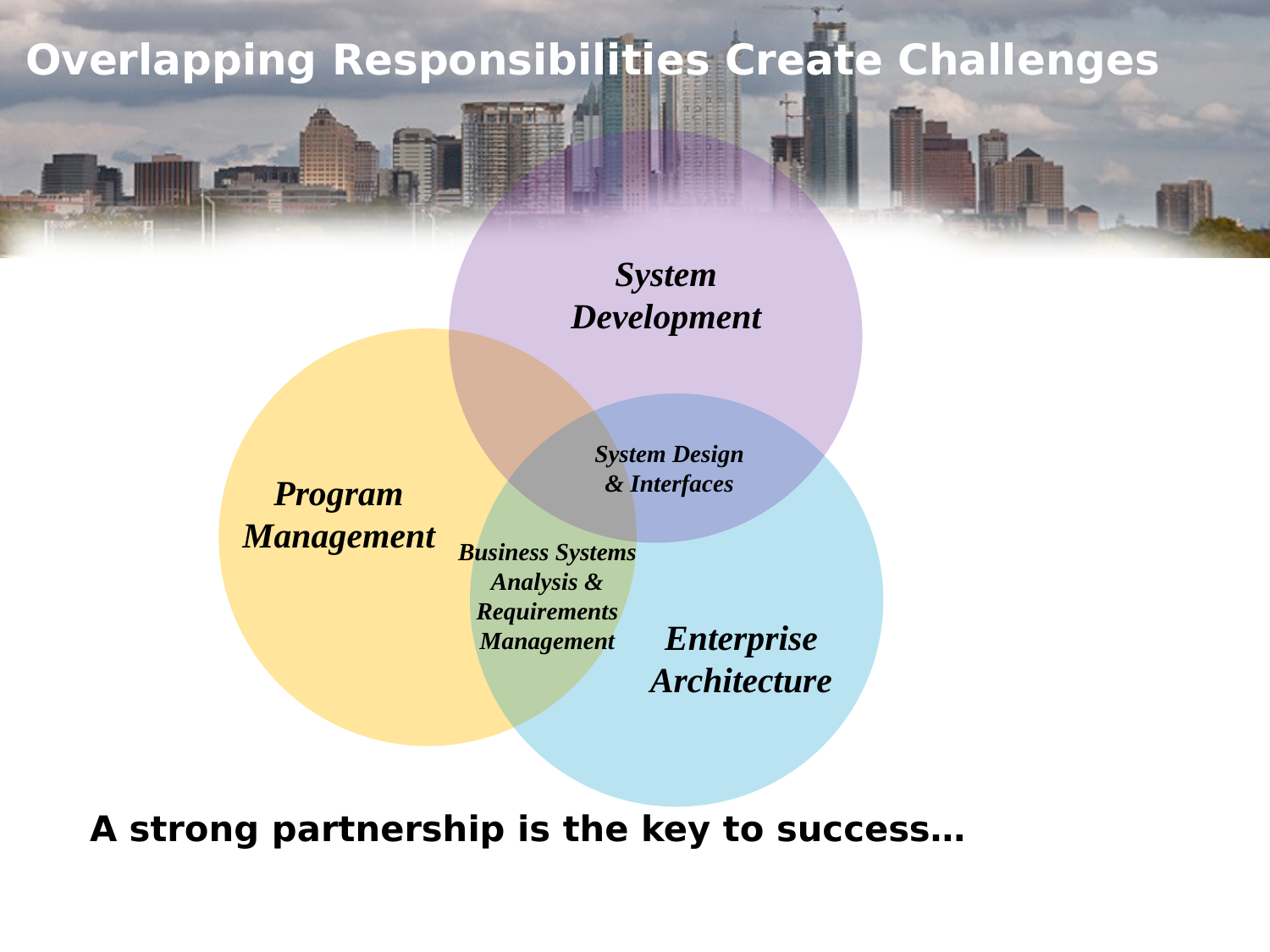

# Overlapping Responsibilities Create Challenges

System
Development

System Design
& Interfaces
Program
Management
Business Systems
Analysis &
Requirements
Management
Enterprise
Architecture
A strong partnership is the key to success…